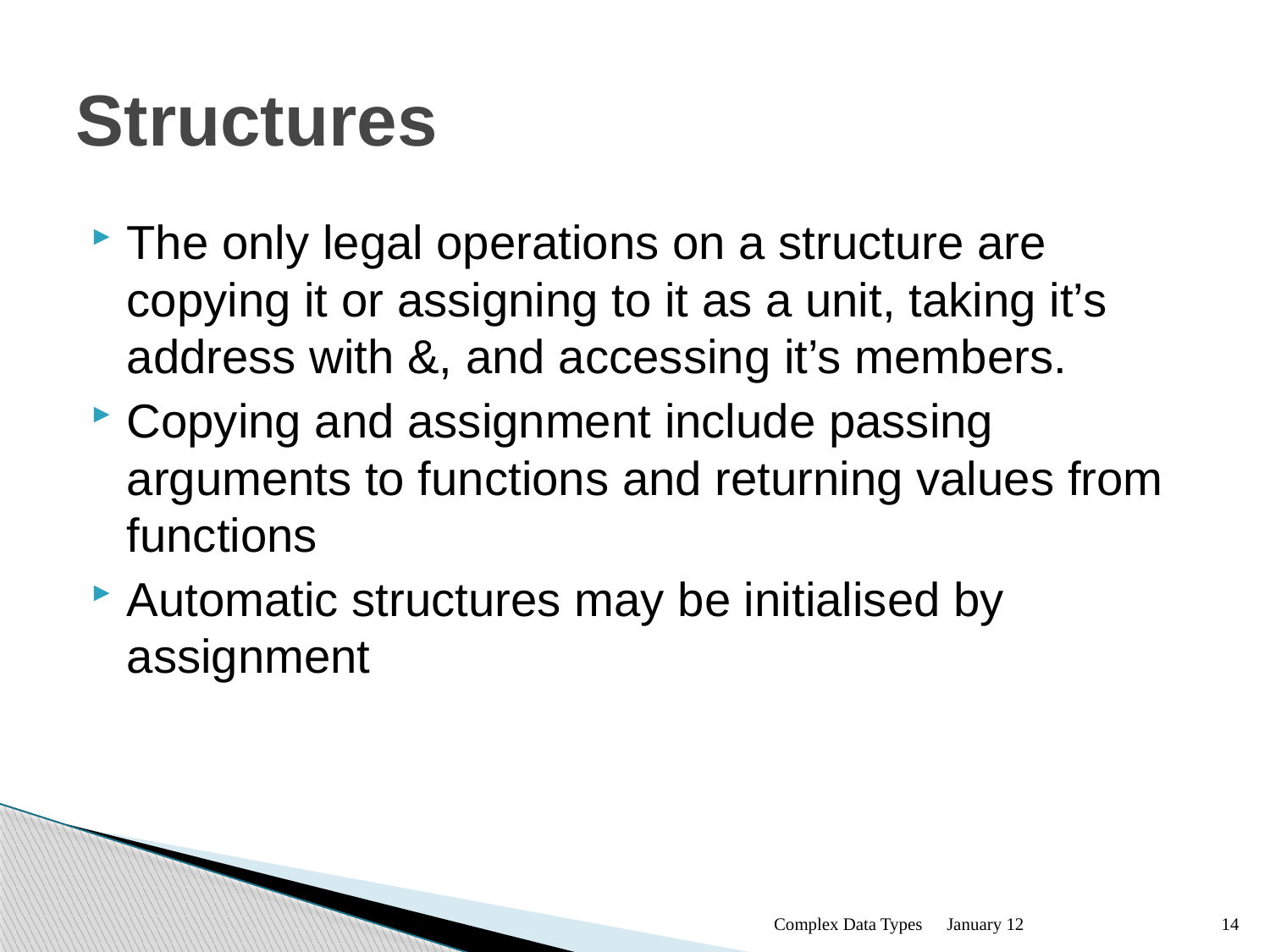

# Structures
The only legal operations on a structure are copying it or assigning to it as a unit, taking it’s address with &, and accessing it’s members.
Copying and assignment include passing arguments to functions and returning values from functions
Automatic structures may be initialised by assignment
Complex Data Types
January 12
14